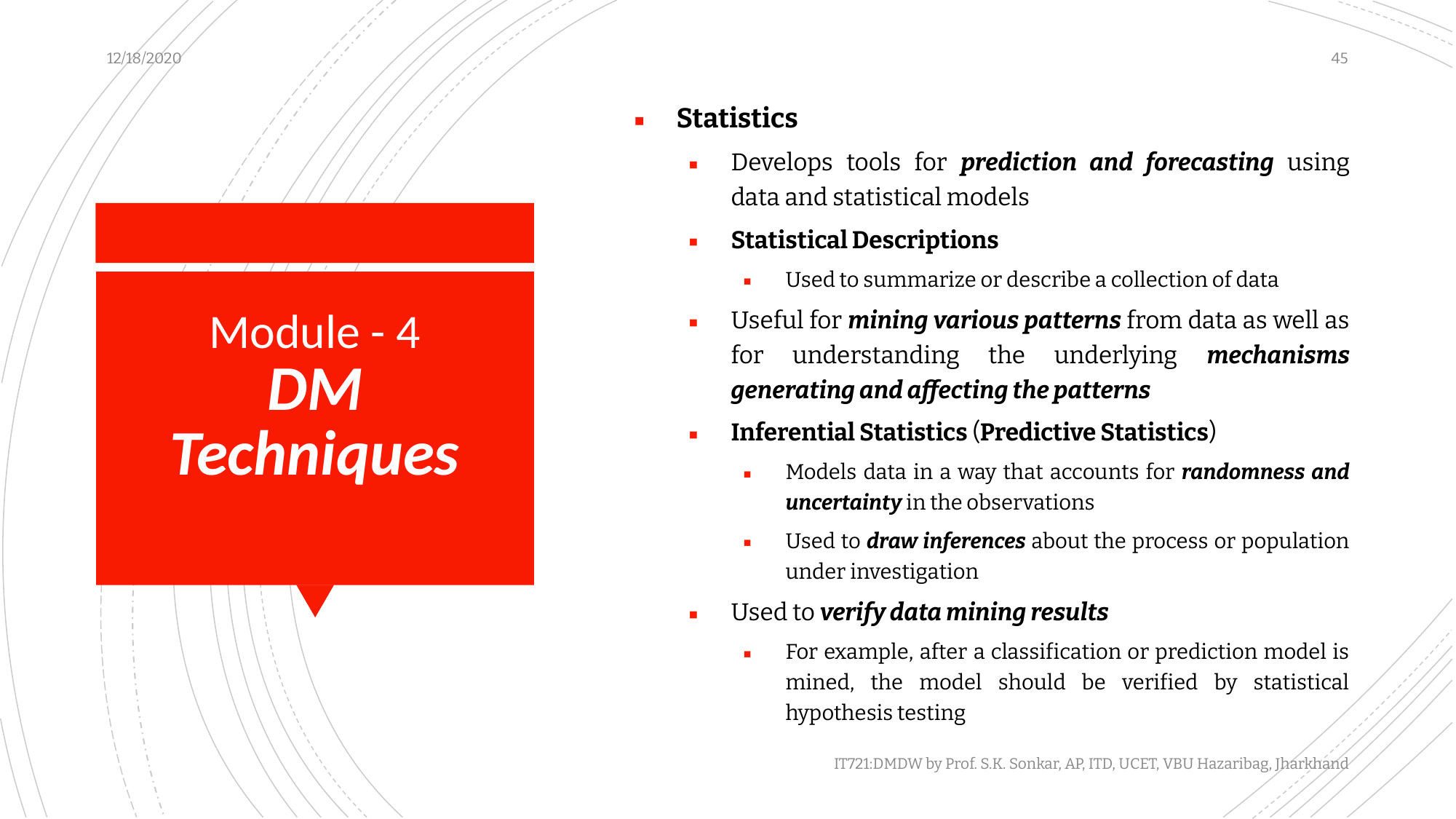

12/18/2020
45
Statistics
Develops tools for prediction and forecasting using data and statistical models
Statistical Descriptions
Used to summarize or describe a collection of data
Useful for mining various patterns from data as well as for understanding the underlying mechanisms generating and affecting the patterns
Inferential Statistics (Predictive Statistics)
Models data in a way that accounts for randomness and uncertainty in the observations
Used to draw inferences about the process or population under investigation
Used to verify data mining results
For example, after a classification or prediction model is mined, the model should be verified by statistical hypothesis testing
# Module - 4 DM Techniques
IT721:DMDW by Prof. S.K. Sonkar, AP, ITD, UCET, VBU Hazaribag, Jharkhand